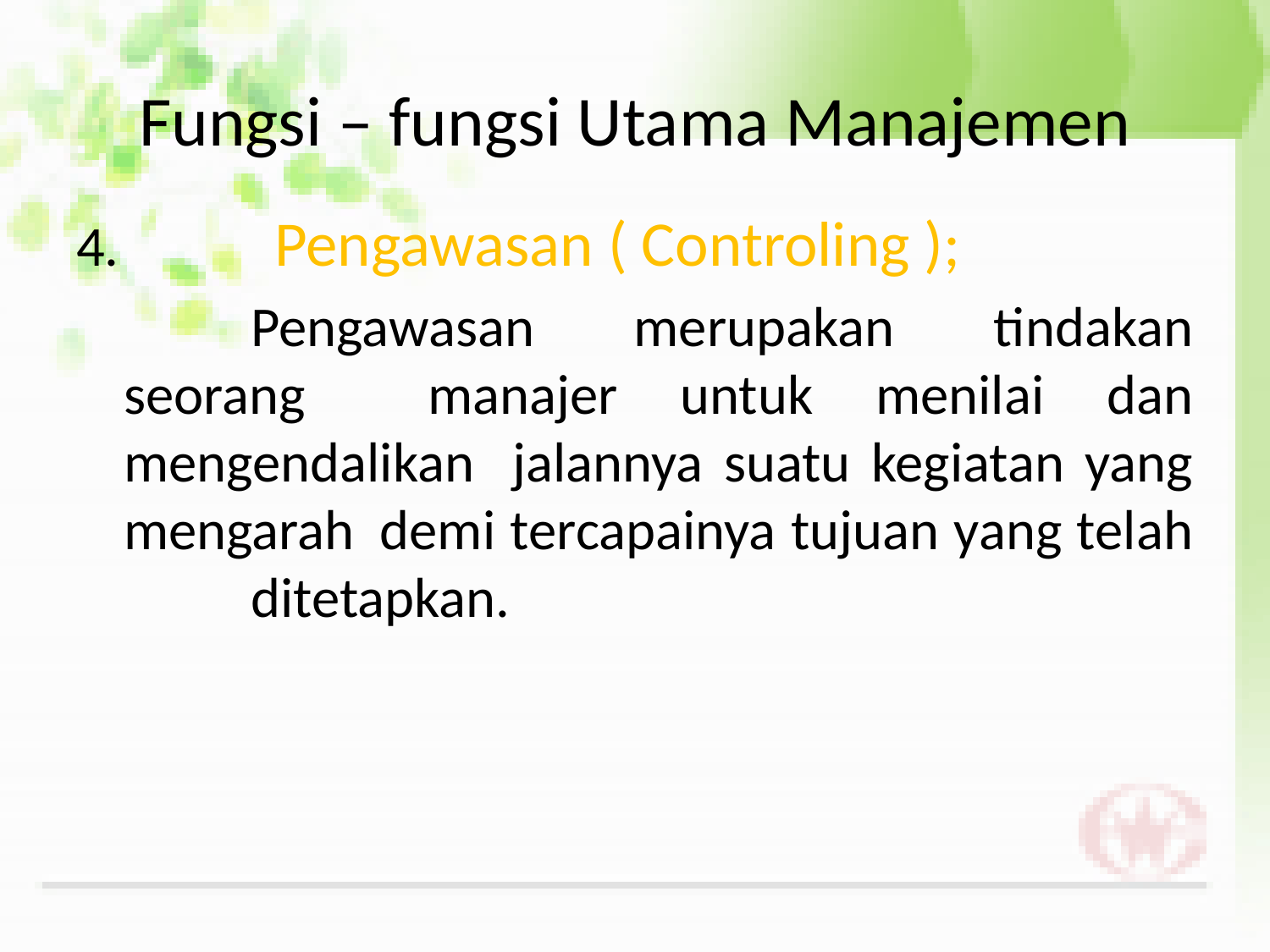

# Fungsi – fungsi Utama Manajemen
	Pengawasan ( Controling );
		Pengawasan merupakan tindakan seorang 	manajer untuk menilai dan mengendalikan 	jalannya suatu kegiatan yang mengarah 	demi tercapainya tujuan yang telah 	ditetapkan.